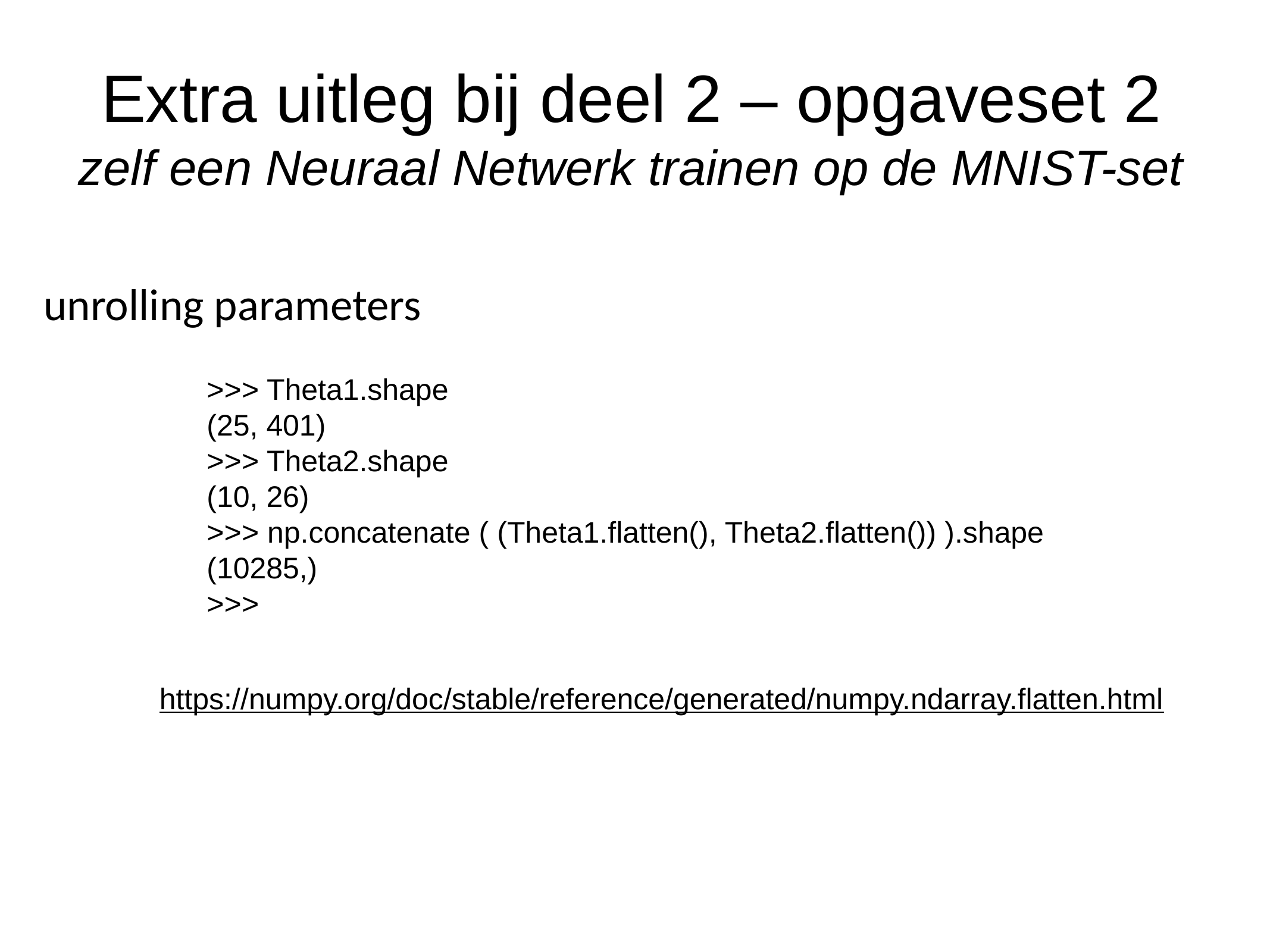

Extra uitleg bij deel 2 – opgaveset 2
zelf een Neuraal Netwerk trainen op de MNIST-set
unrolling parameters
>>> Theta1.shape
(25, 401)
>>> Theta2.shape
(10, 26)
>>> np.concatenate ( (Theta1.flatten(), Theta2.flatten()) ).shape
(10285,)
>>>
https://numpy.org/doc/stable/reference/generated/numpy.ndarray.flatten.html